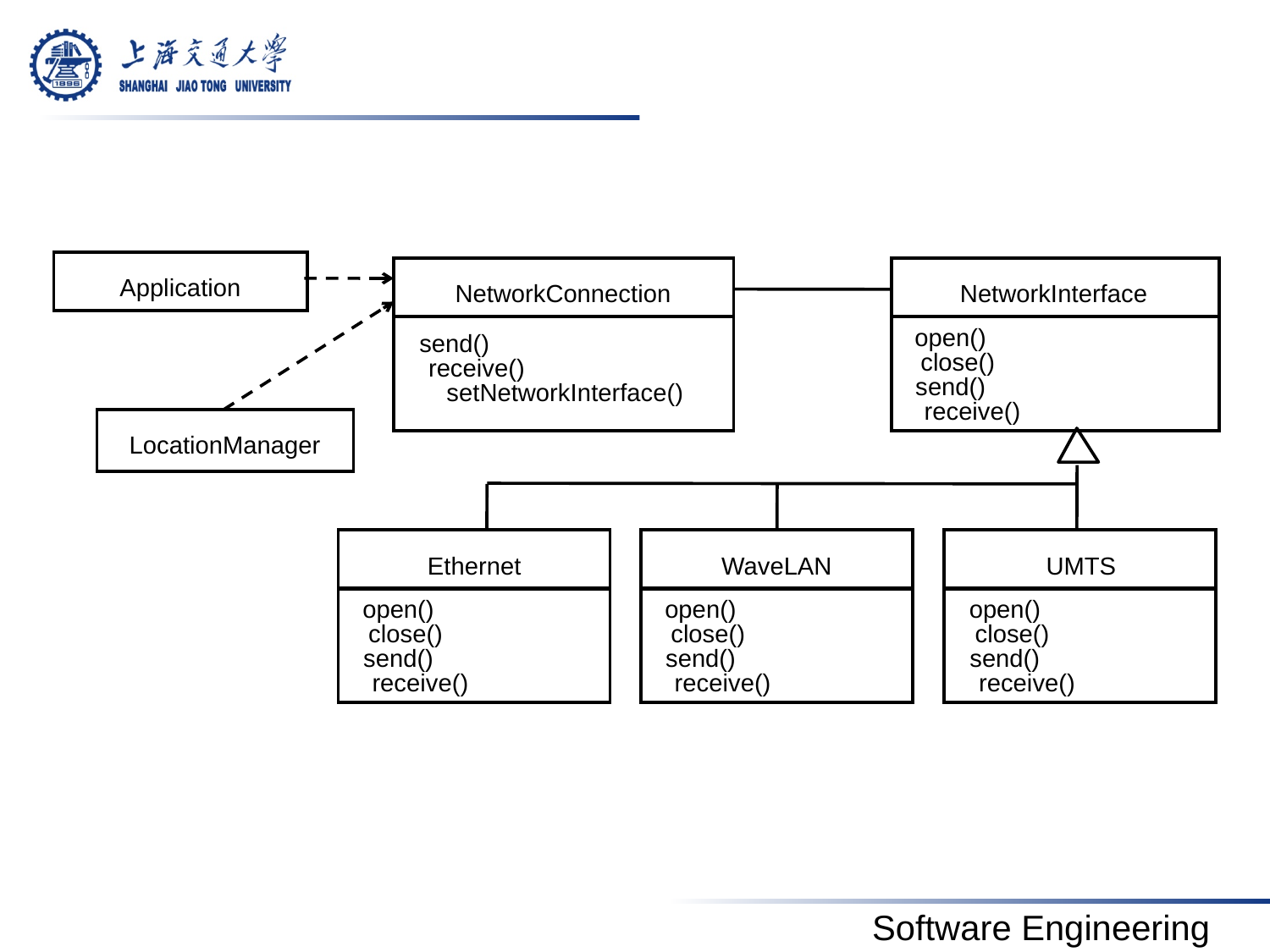

#

Application

NetworkConnection
NetworkInterface

open()
send()
close()
receive()
send()
setNetworkInterface()
receive()

LocationManager

Ethernet
WaveLAN
UMTS

open()
open()
open()
close()
close()
close()
send()
send()
send()
receive()
receive()
receive()